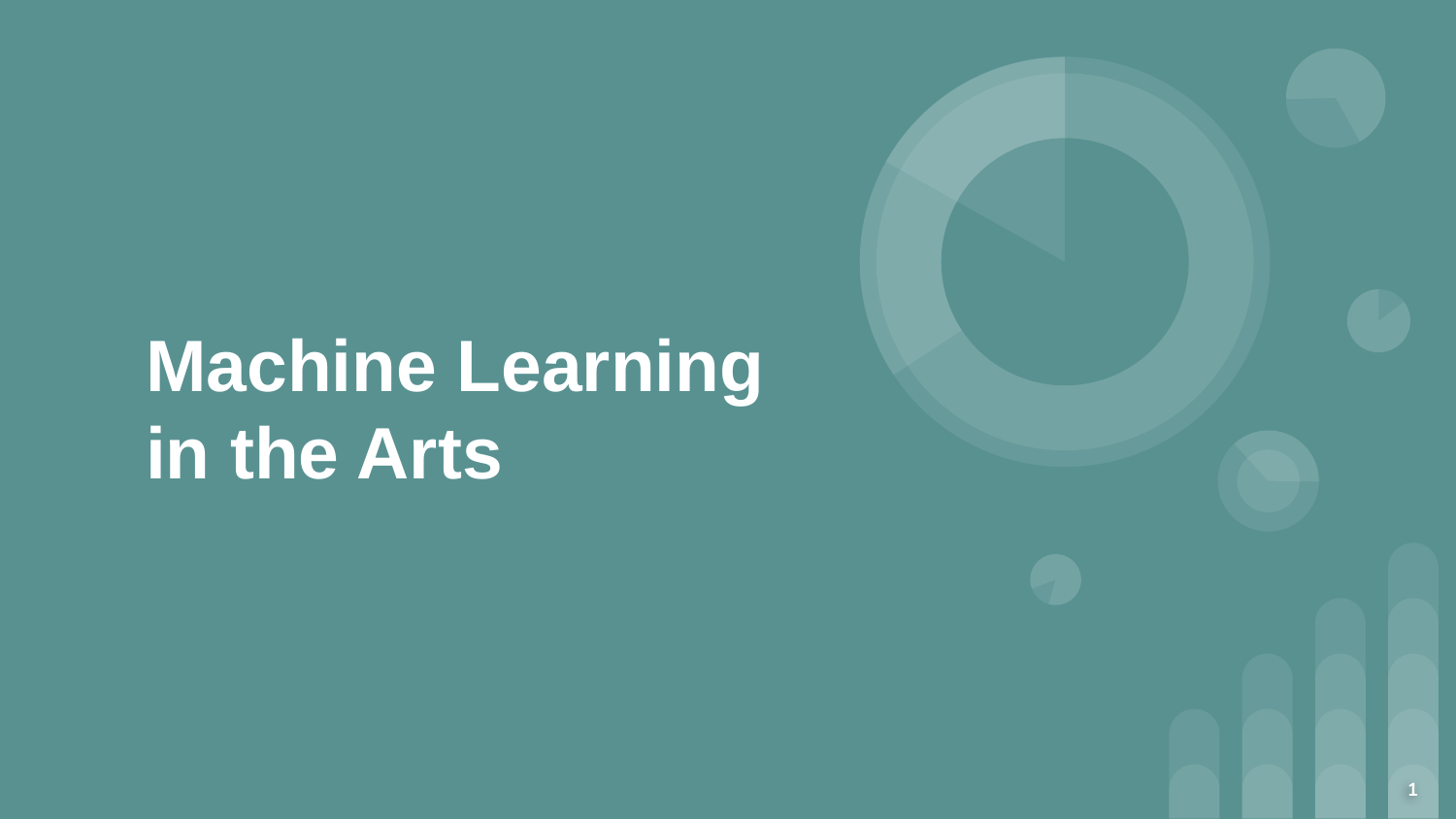

# Machine Learning in the Arts

1